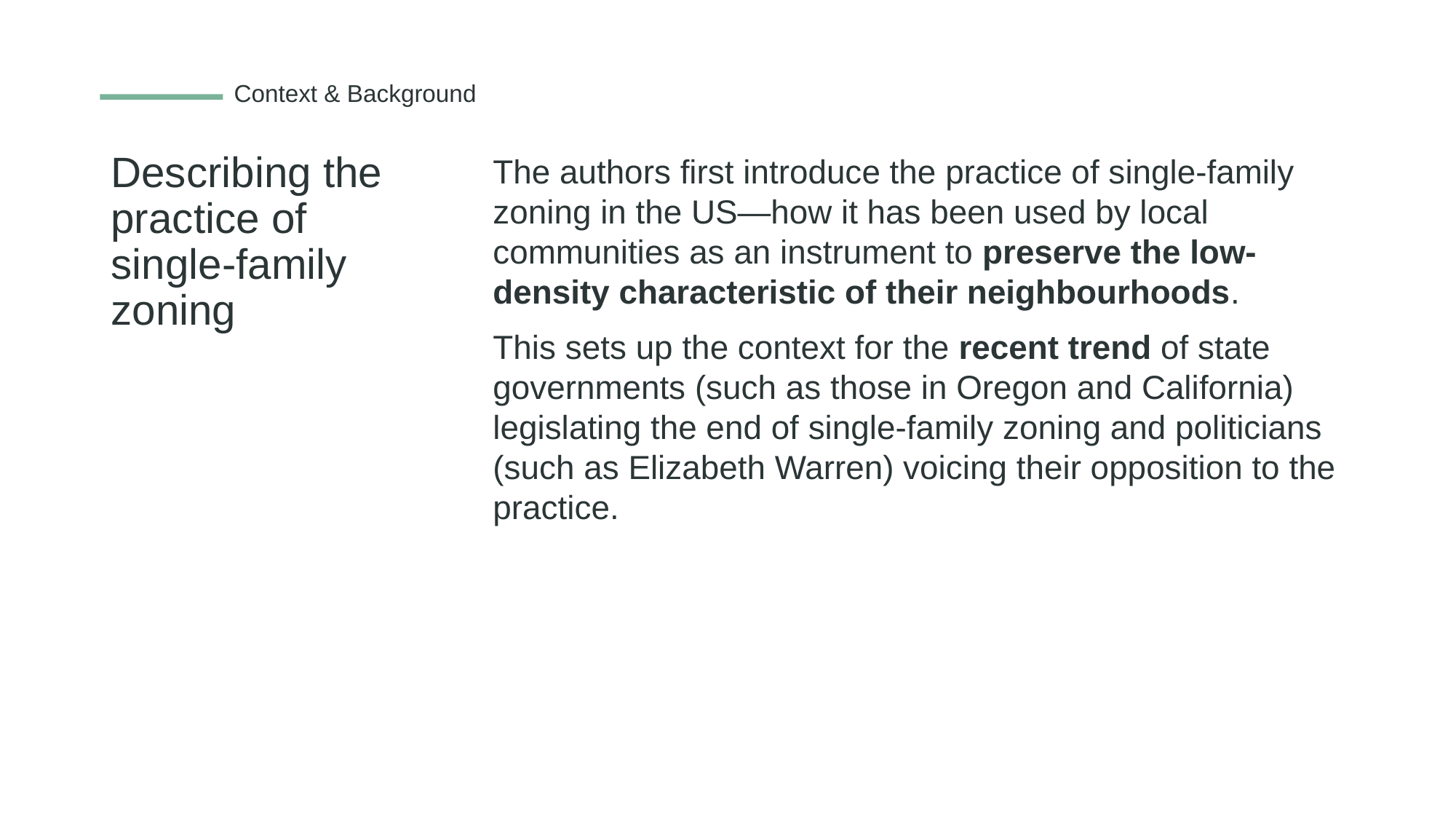

Context & Background
# Describing the practice of single-family zoning
The authors first introduce the practice of single-family zoning in the US—how it has been used by local communities as an instrument to preserve the low-density characteristic of their neighbourhoods.
This sets up the context for the recent trend of state governments (such as those in Oregon and California) legislating the end of single-family zoning and politicians (such as Elizabeth Warren) voicing their opposition to the practice.